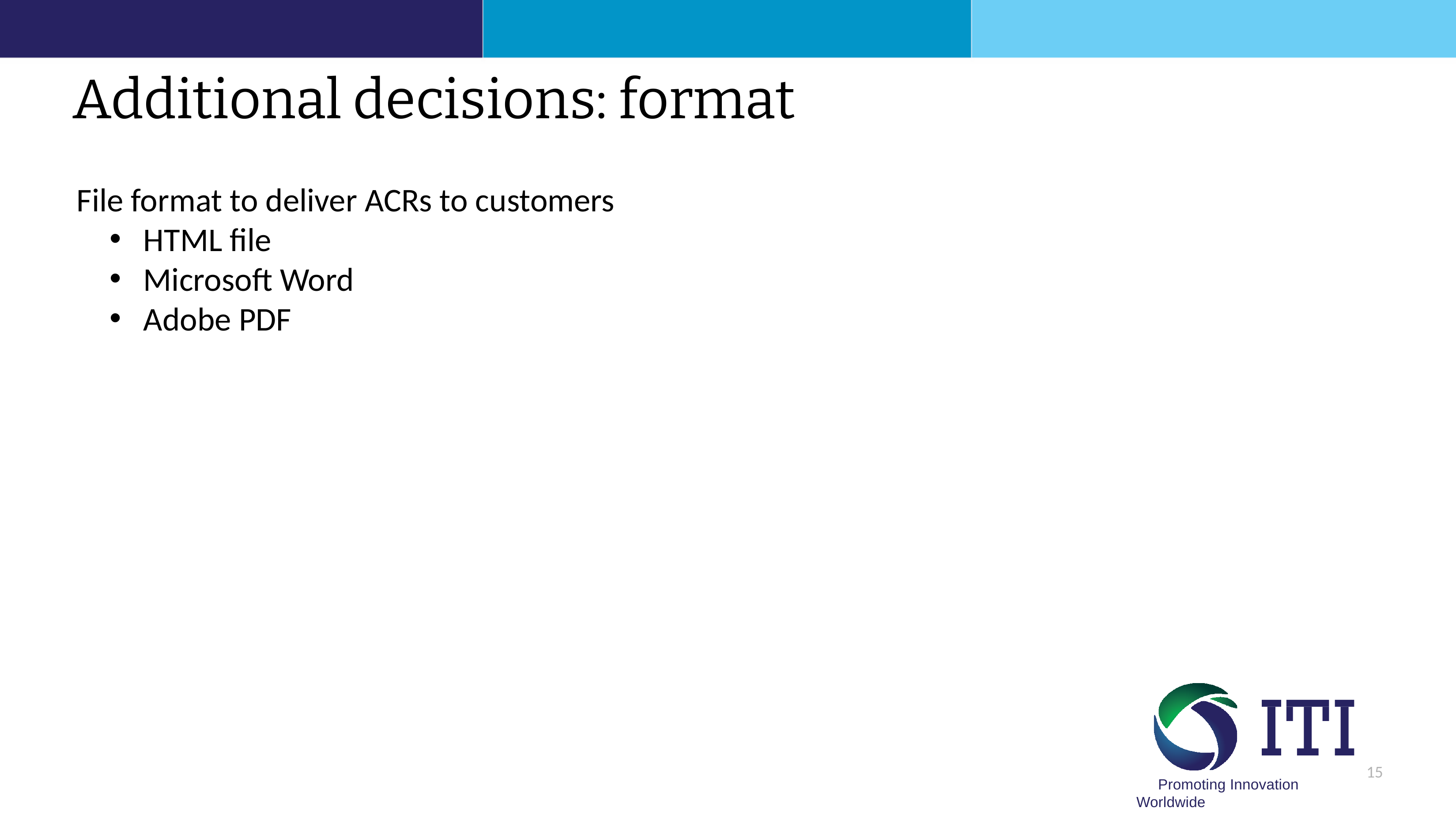

# Additional decisions: format
File format to deliver ACRs to customers
HTML file
Microsoft Word
Adobe PDF
15
ITI Promoting Innovation Worldwide